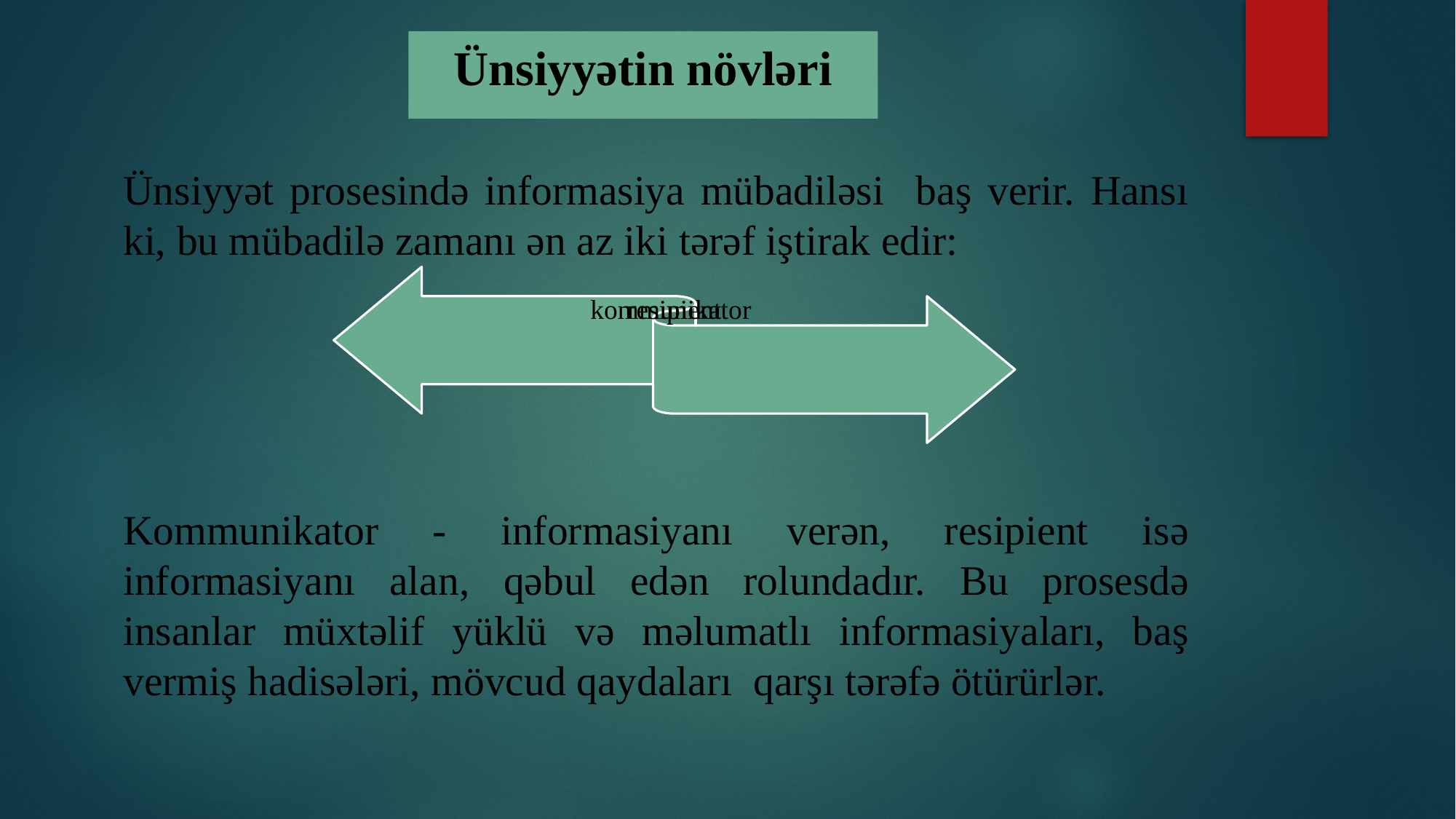

# Ünsiyyətin növləri

		Ünsiyyət prosesində informasiya mübadiləsi  baş verir. Hansı ki, bu mübadilə zamanı ən az iki tərəf iştirak edir:

	Kommunikator - informasiyanı verən, resipient isə informasiyanı alan, qəbul edən rolundadır. Bu prosesdə insanlar müxtəlif yüklü və məlumatlı informasiyaları, baş vermiş hadisələri, mövcud qaydaları  qarşı tərəfə ötürürlər.

kommunikator
resipient